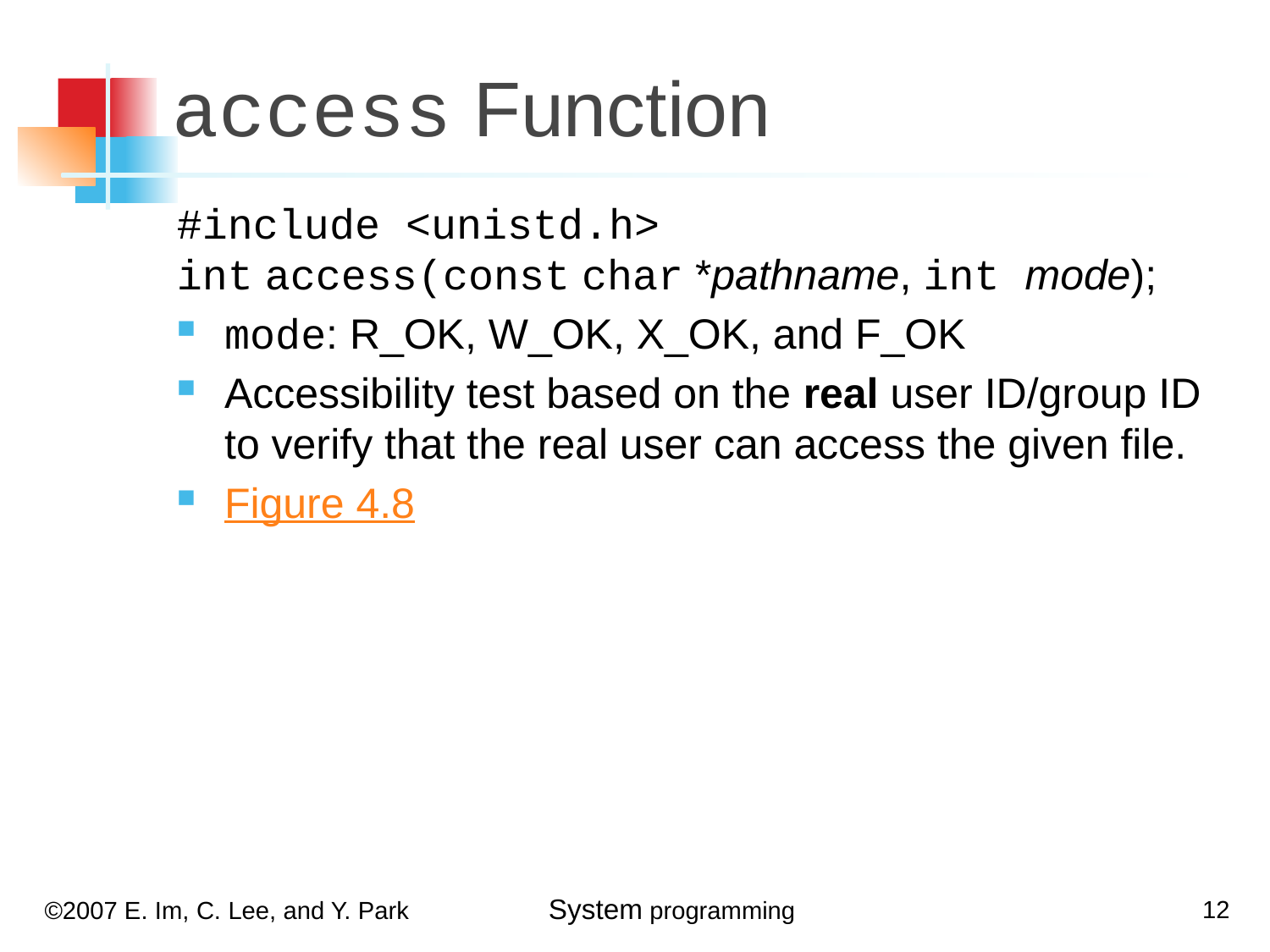

# access Function
#include <unistd.h>
int access(const char *pathname, int mode);
mode: R_OK, W_OK, X_OK, and F_OK
Accessibility test based on the real user ID/group ID to verify that the real user can access the given file.
Figure 4.8
12
©2007 E. Im, C. Lee, and Y. Park